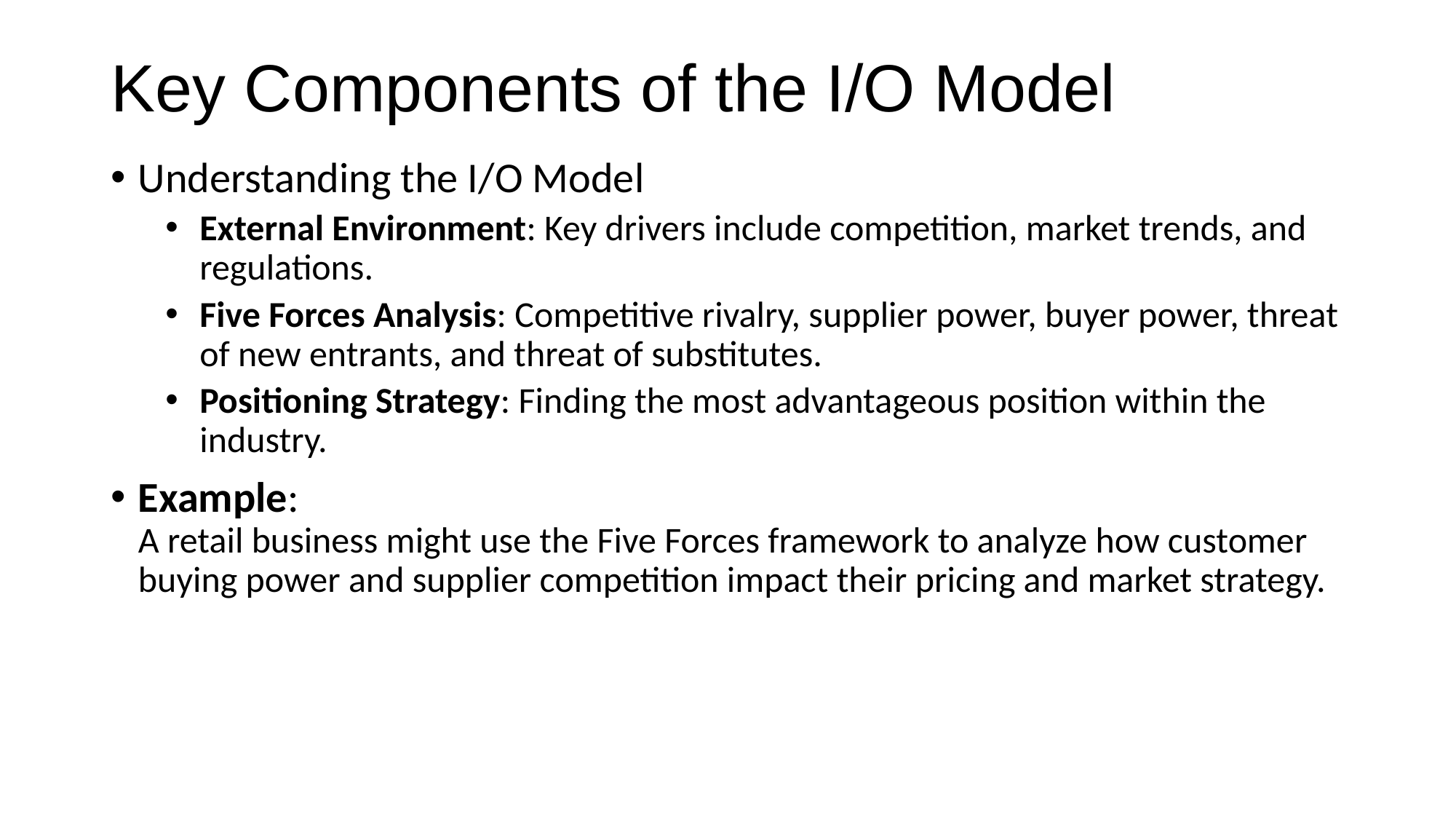

# Key Components of the I/O Model
Understanding the I/O Model
External Environment: Key drivers include competition, market trends, and regulations.
Five Forces Analysis: Competitive rivalry, supplier power, buyer power, threat of new entrants, and threat of substitutes.
Positioning Strategy: Finding the most advantageous position within the industry.
Example:
A retail business might use the Five Forces framework to analyze how customer buying power and supplier competition impact their pricing and market strategy.